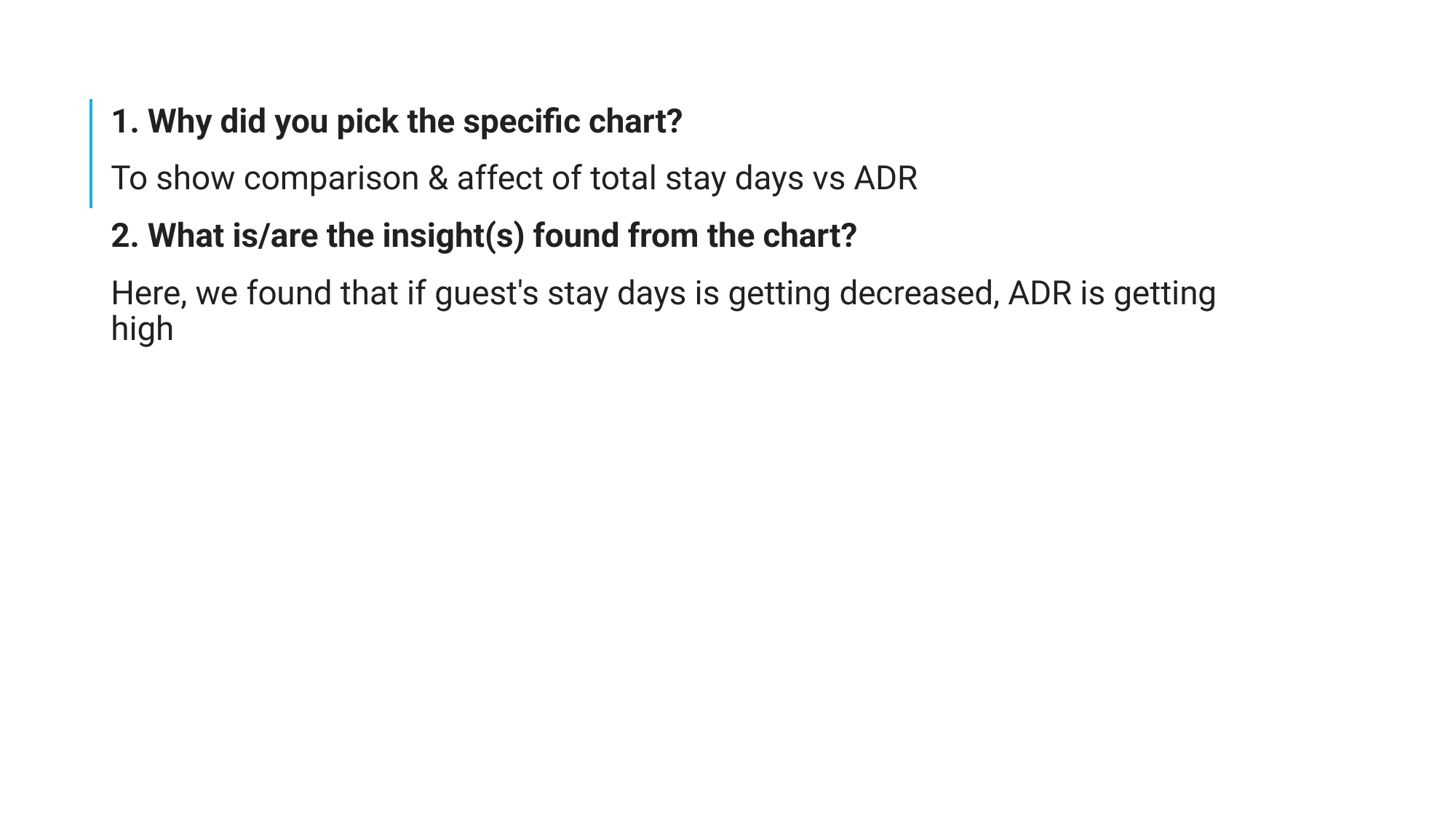

1. Why did you pick the specific chart?
To show comparison & affect of total stay days vs ADR
2. What is/are the insight(s) found from the chart?
Here, we found that if guest's stay days is getting decreased, ADR is getting high